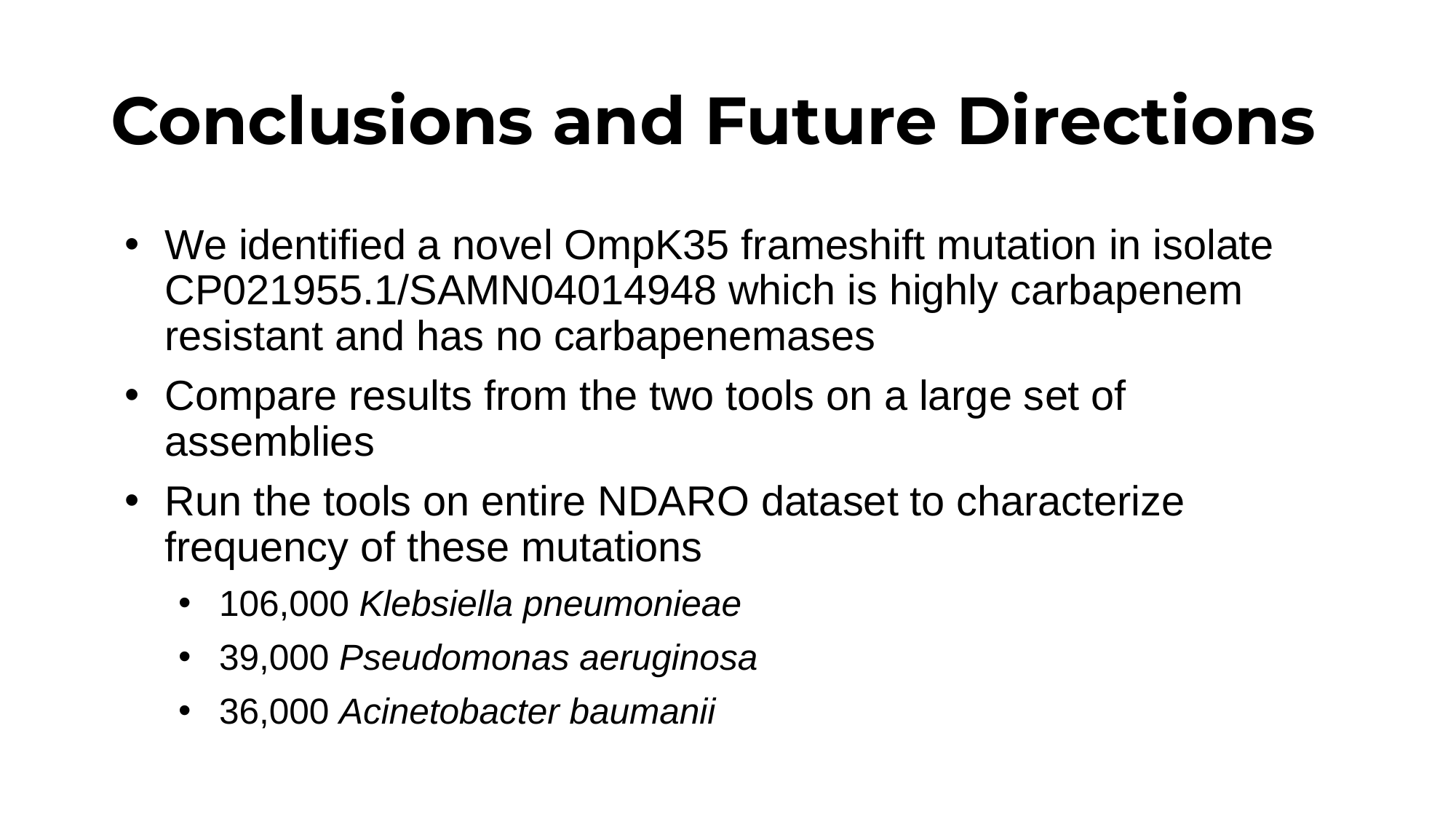

# Conclusions and Future Directions
We identified a novel OmpK35 frameshift mutation in isolate CP021955.1/SAMN04014948 which is highly carbapenem resistant and has no carbapenemases
Compare results from the two tools on a large set of assemblies
Run the tools on entire NDARO dataset to characterize frequency of these mutations
106,000 Klebsiella pneumonieae
39,000 Pseudomonas aeruginosa
36,000 Acinetobacter baumanii